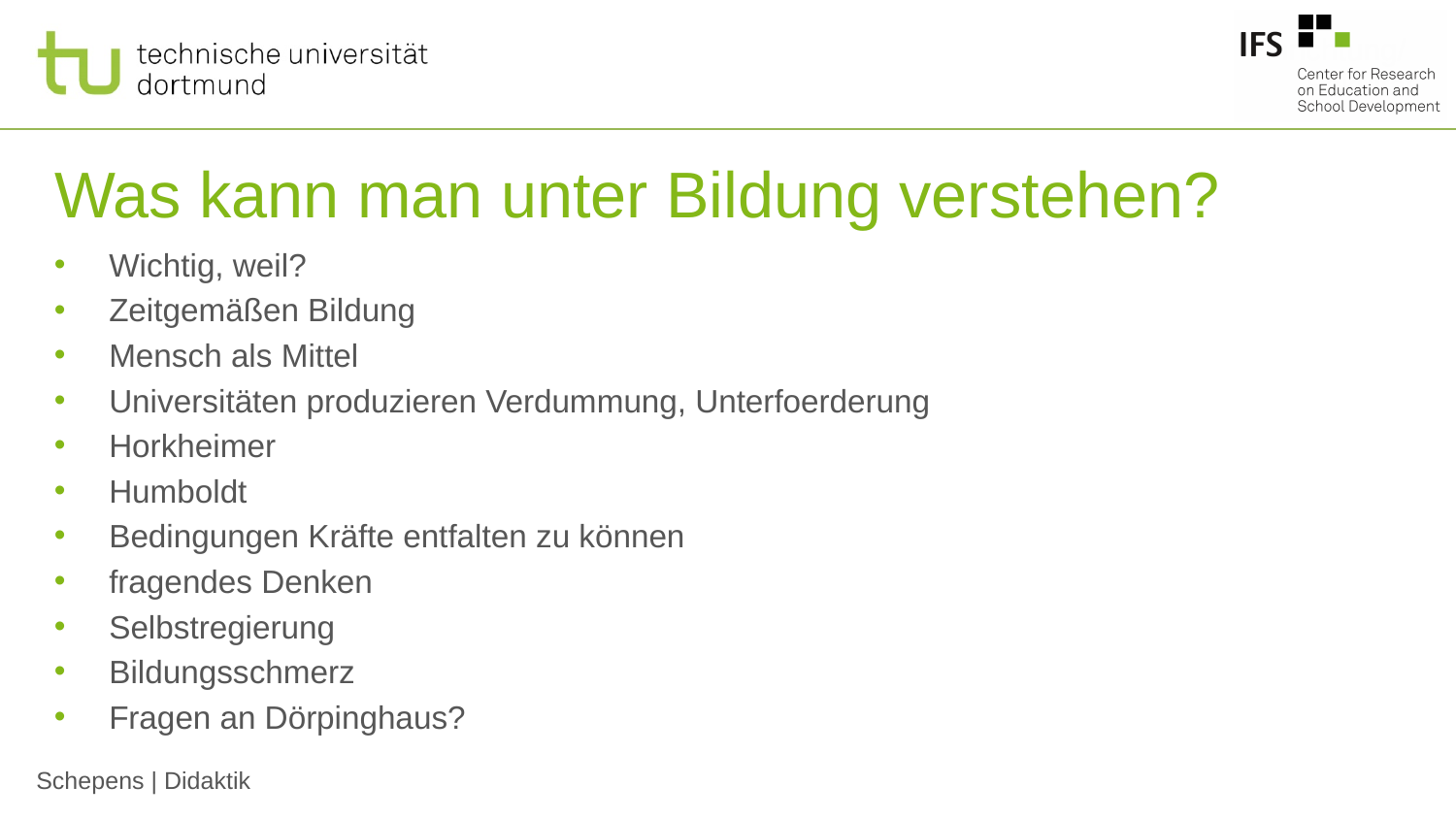

# Was kann man unter Bildung verstehen?
Wichtig, weil?
Zeitgemäßen Bildung
Mensch als Mittel
Universitäten produzieren Verdummung, Unterfoerderung
Horkheimer
Humboldt
Bedingungen Kräfte entfalten zu können
fragendes Denken
Selbstregierung
Bildungsschmerz
Fragen an Dörpinghaus?